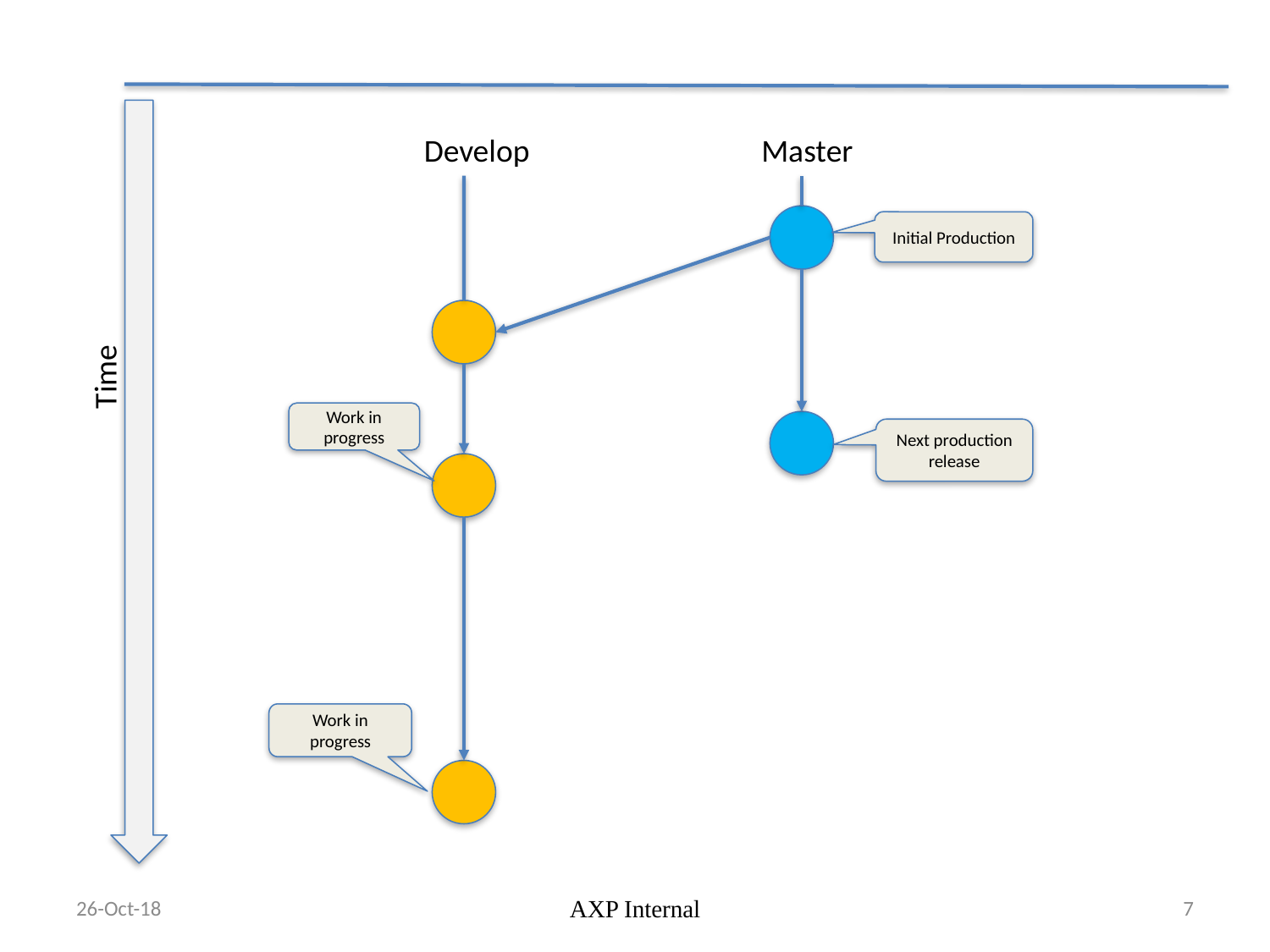

Develop
Master

Initial Production
Time

Work in progress

Next production release

Work in progress

26-Oct-18
AXP Internal
7